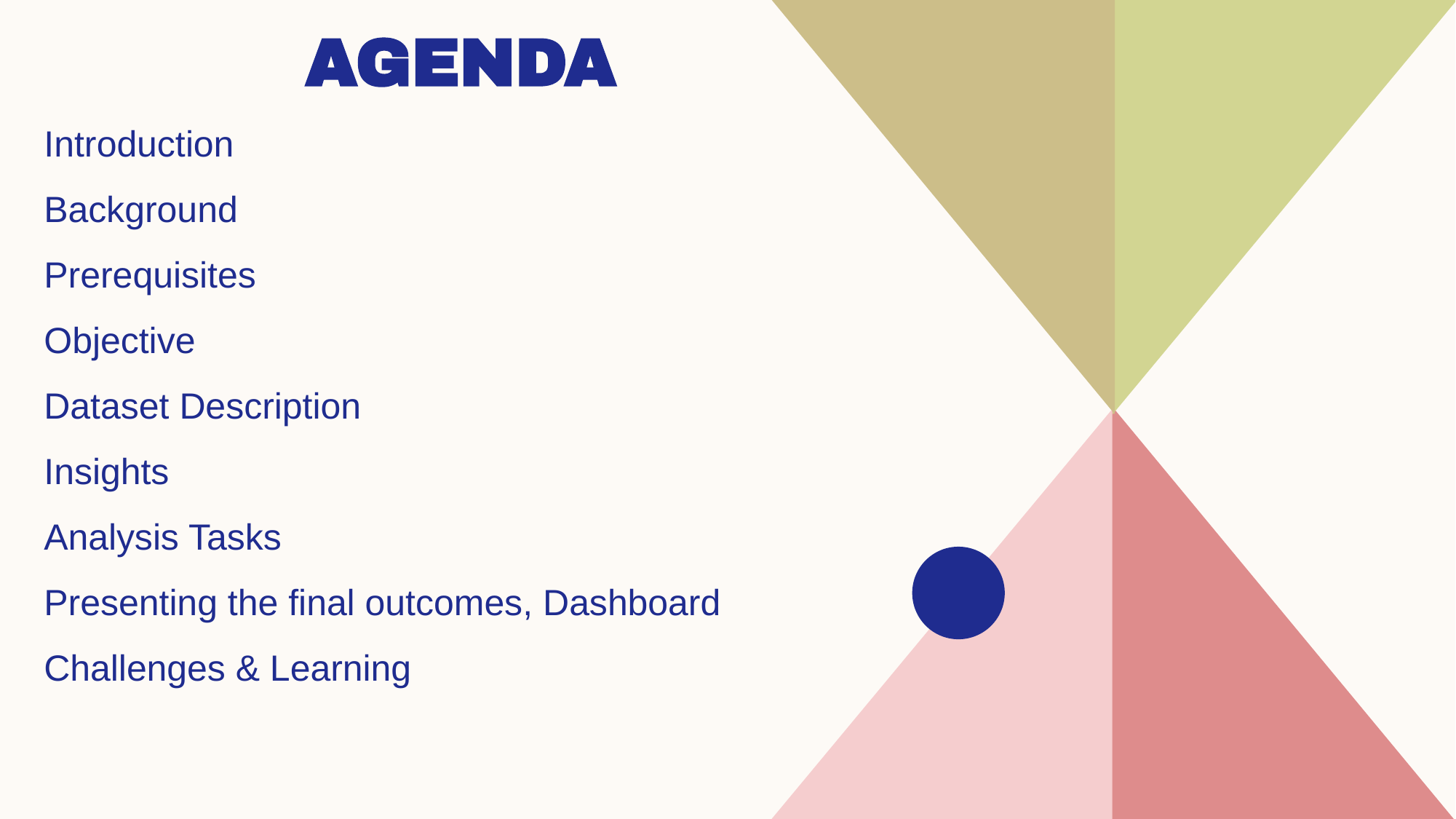

# AGENDA
Introduction
Background
Prerequisites
​Objective
Dataset Description
Insights
Analysis Tasks
Presenting the final outcomes, Dashboard
​​Challenges & Learning